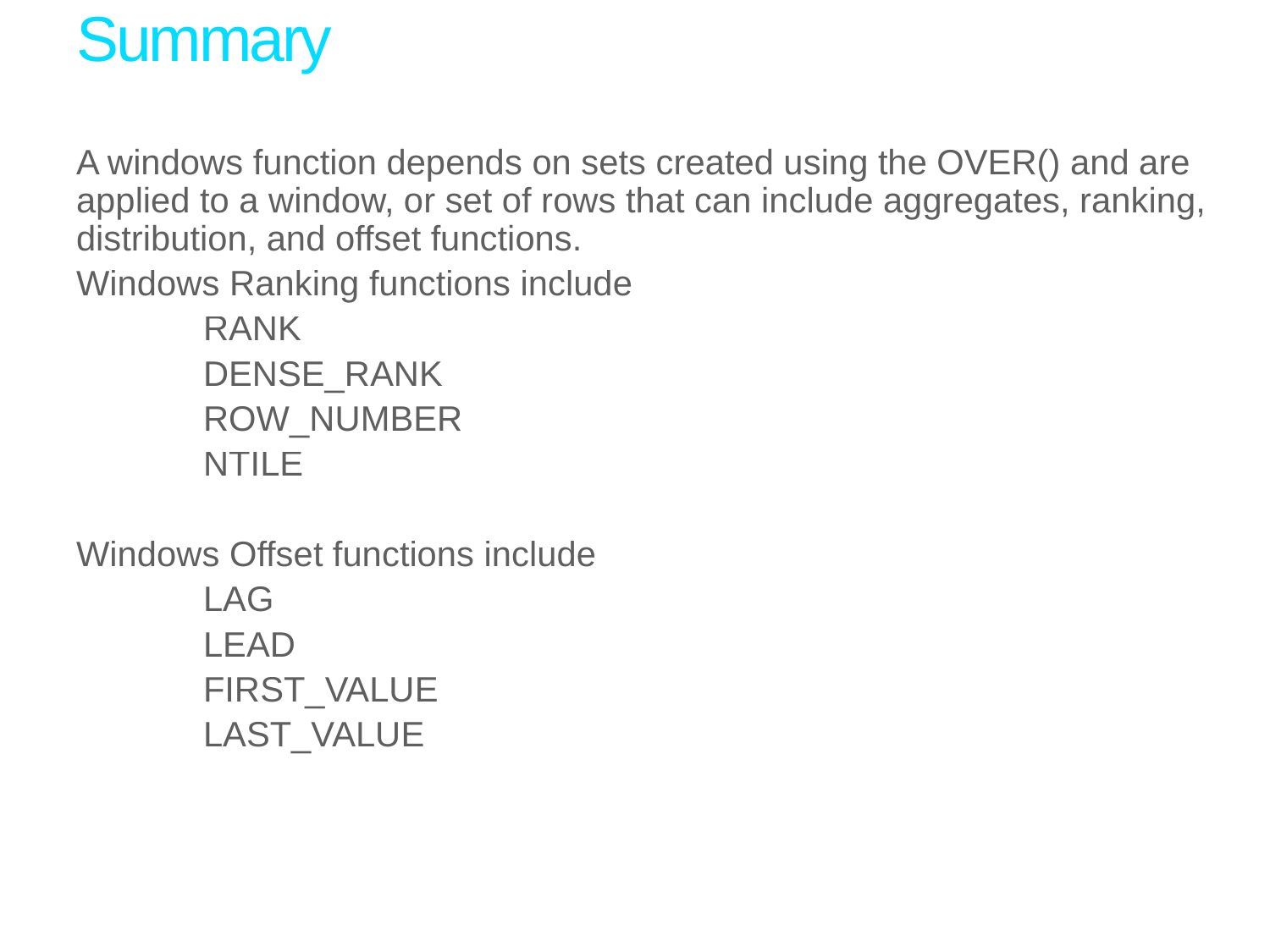

# Summary
A windows function depends on sets created using the OVER() and are applied to a window, or set of rows that can include aggregates, ranking, distribution, and offset functions.
Windows Ranking functions include
	RANK
	DENSE_RANK
	ROW_NUMBER
	NTILE

Windows Offset functions include
	LAG
	LEAD
	FIRST_VALUE
	LAST_VALUE